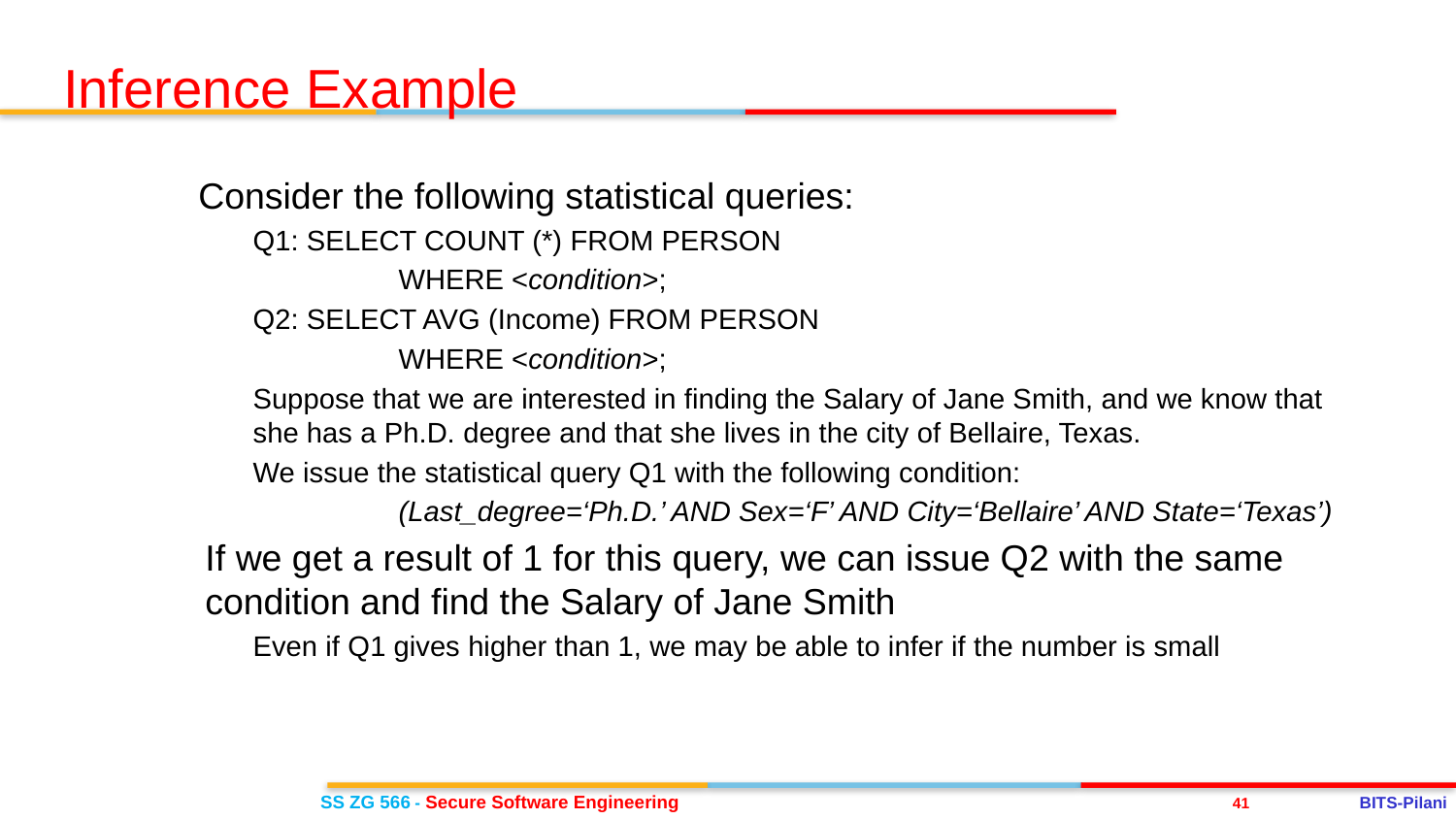

Inference Example
Consider the following statistical queries:
Q1: SELECT COUNT (*) FROM PERSON
	WHERE <condition>;
Q2: SELECT AVG (Income) FROM PERSON
	WHERE <condition>;
Suppose that we are interested in finding the Salary of Jane Smith, and we know that she has a Ph.D. degree and that she lives in the city of Bellaire, Texas.
We issue the statistical query Q1 with the following condition:
	(Last_degree=‘Ph.D.’ AND Sex=‘F’ AND City=‘Bellaire’ AND State=‘Texas’)
If we get a result of 1 for this query, we can issue Q2 with the same condition and find the Salary of Jane Smith
Even if Q1 gives higher than 1, we may be able to infer if the number is small